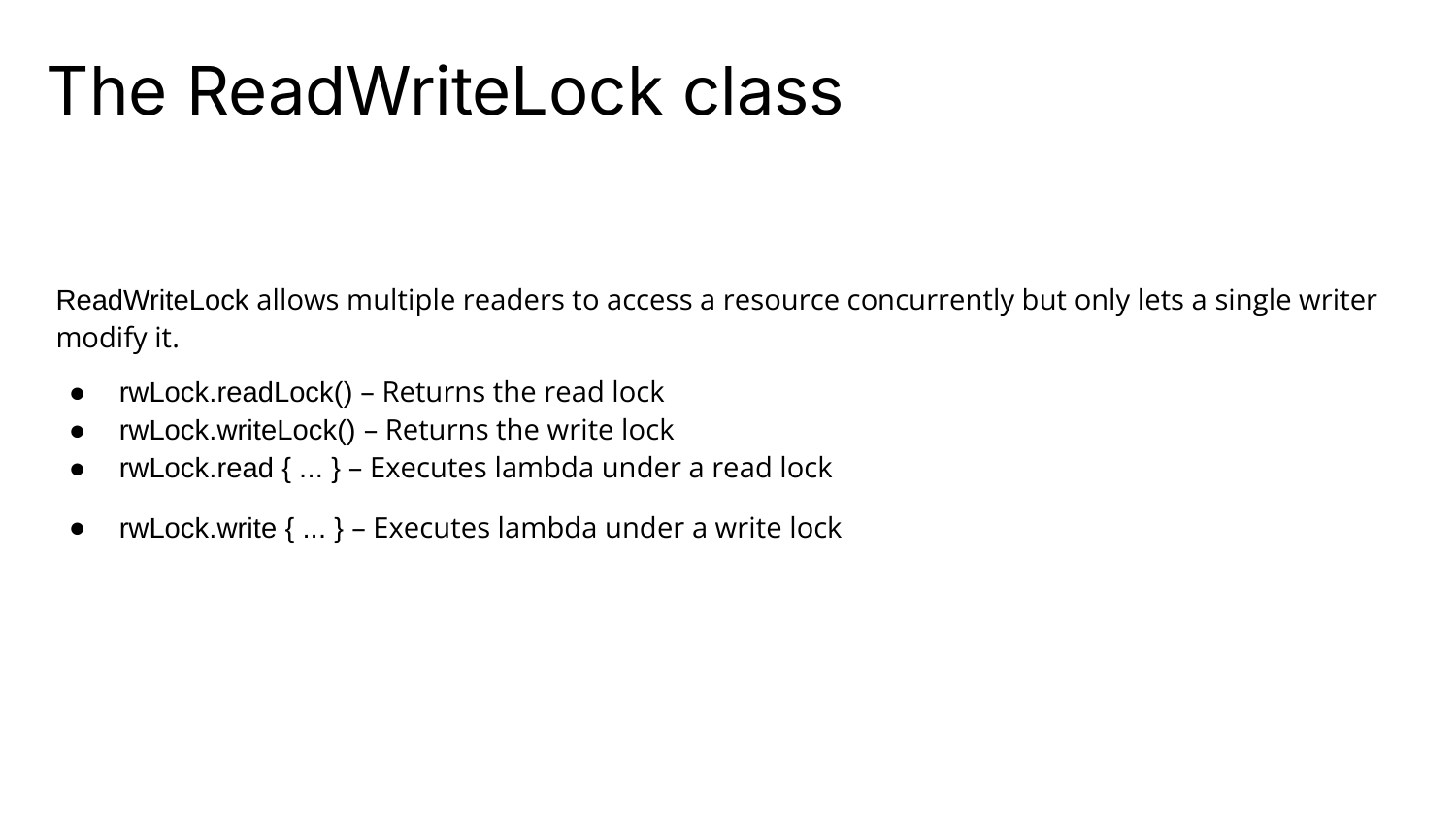

# The ReadWriteLock class

ReadWriteLock allows multiple readers to access a resource concurrently but only lets a single writer modify it.
rwLock.readLock() – Returns the read lock
rwLock.writeLock() – Returns the write lock
rwLock.read { ... } – Executes lambda under a read lock
rwLock.write { ... } – Executes lambda under a write lock